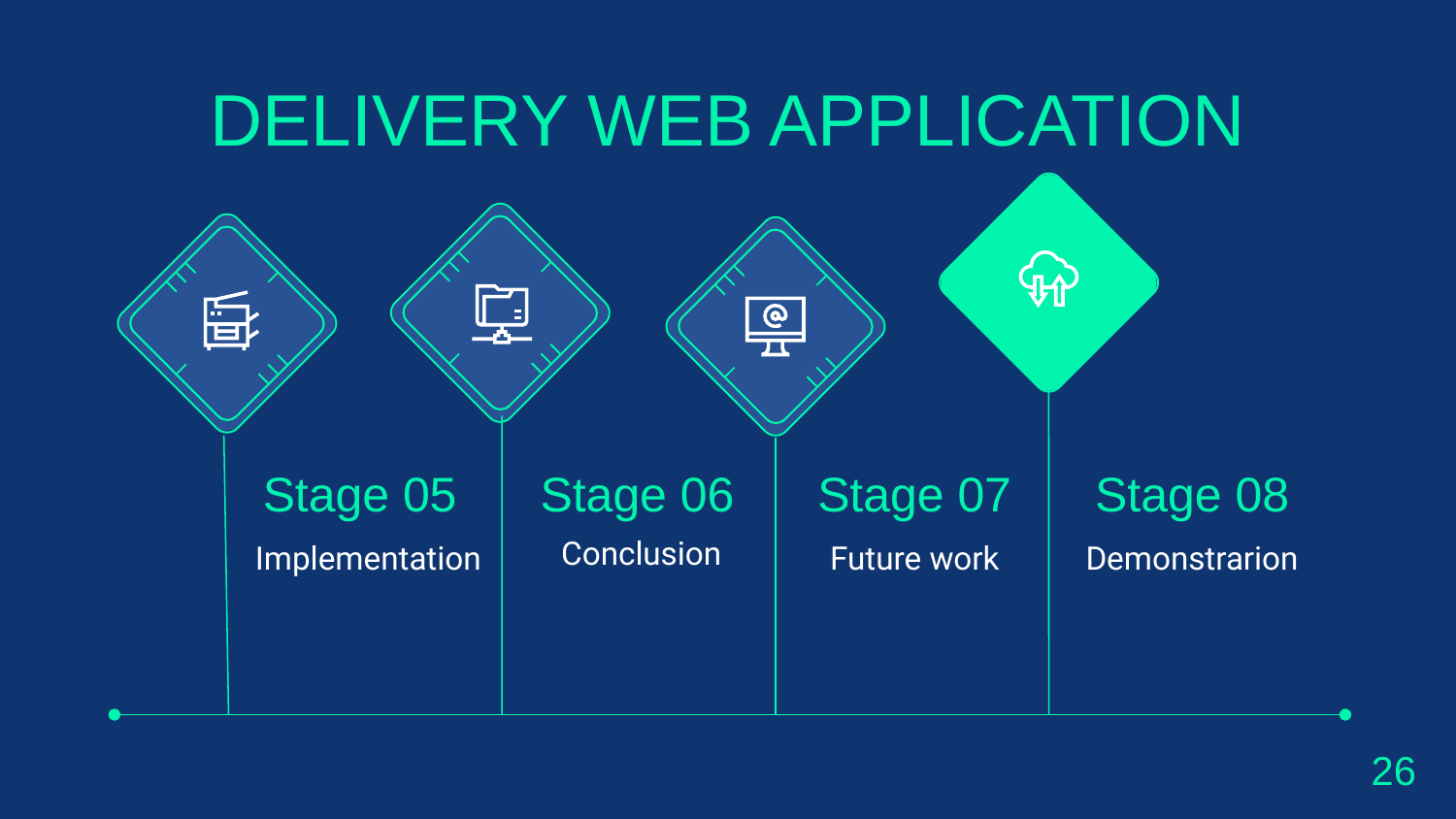

# DELIVERY WEB APPLICATION

Stage 07
Future work
Stage 05
Implementation
Stage 06
Conclusion
Stage 08
Demonstrarion

26